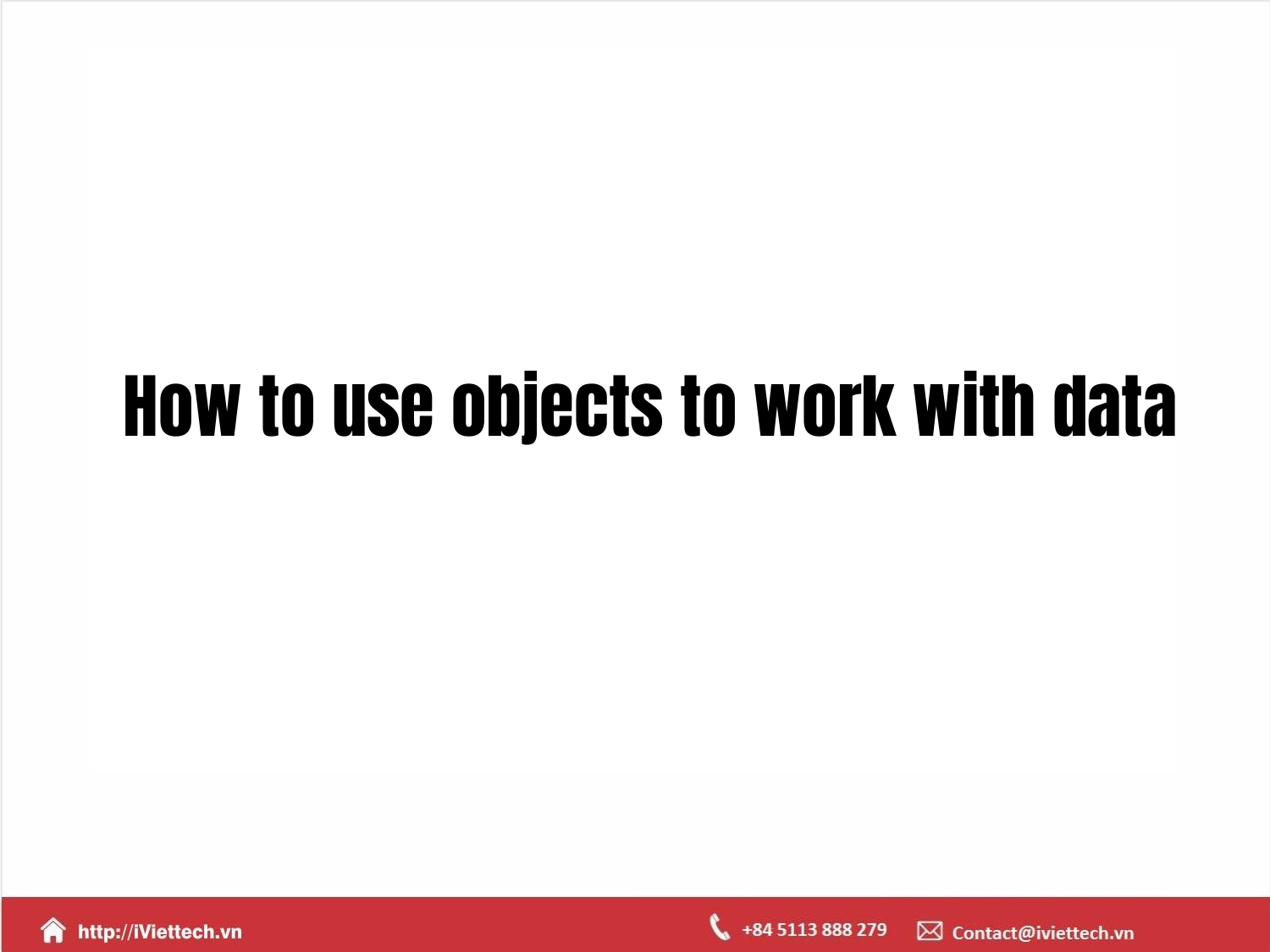

How to use objects to work with data